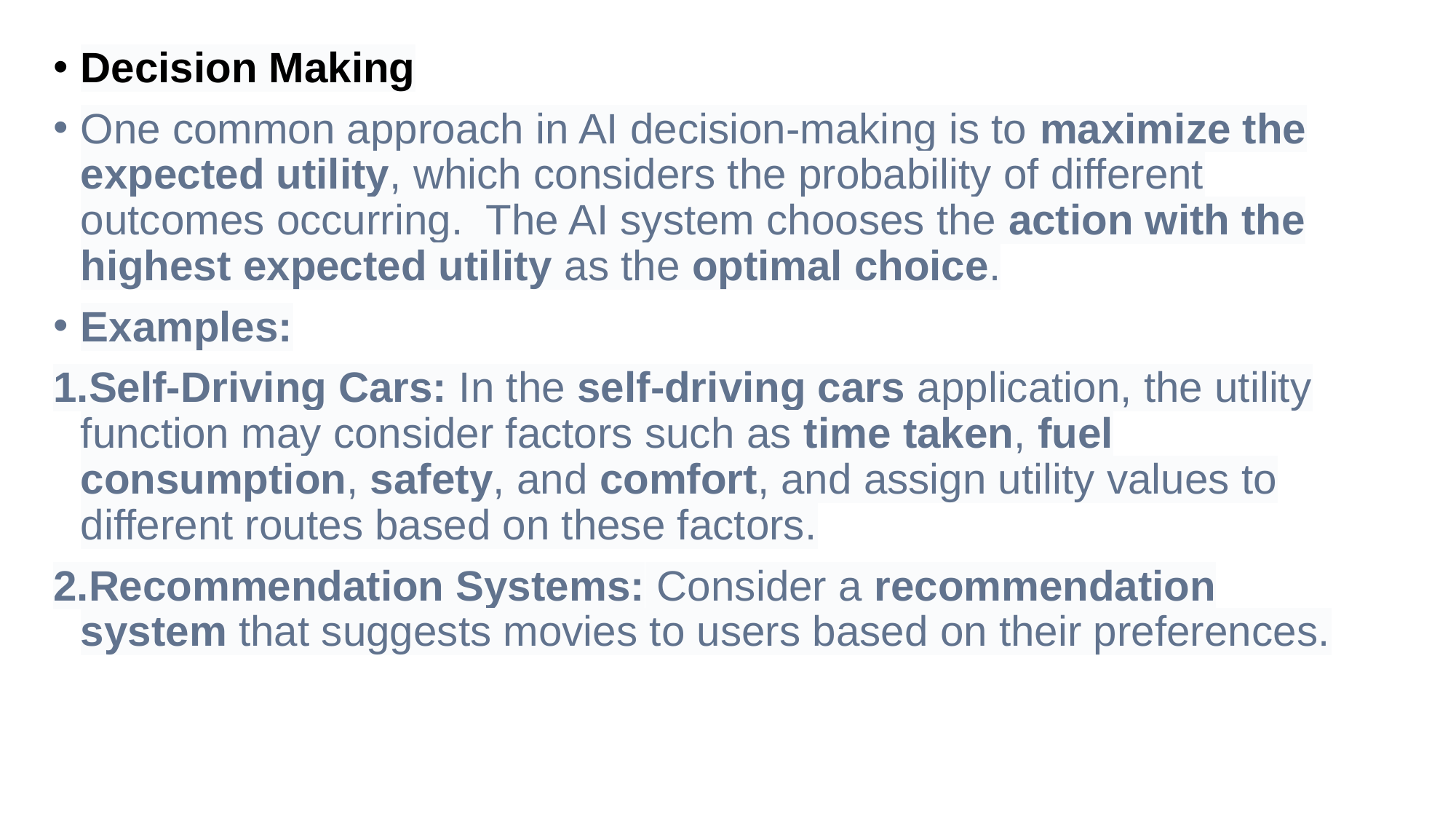

Decision Making
One common approach in AI decision-making is to maximize the expected utility, which considers the probability of different outcomes occurring.  The AI system chooses the action with the highest expected utility as the optimal choice.
Examples:
Self-Driving Cars: In the self-driving cars application, the utility function may consider factors such as time taken, fuel consumption, safety, and comfort, and assign utility values to different routes based on these factors.
Recommendation Systems: Consider a recommendation system that suggests movies to users based on their preferences.